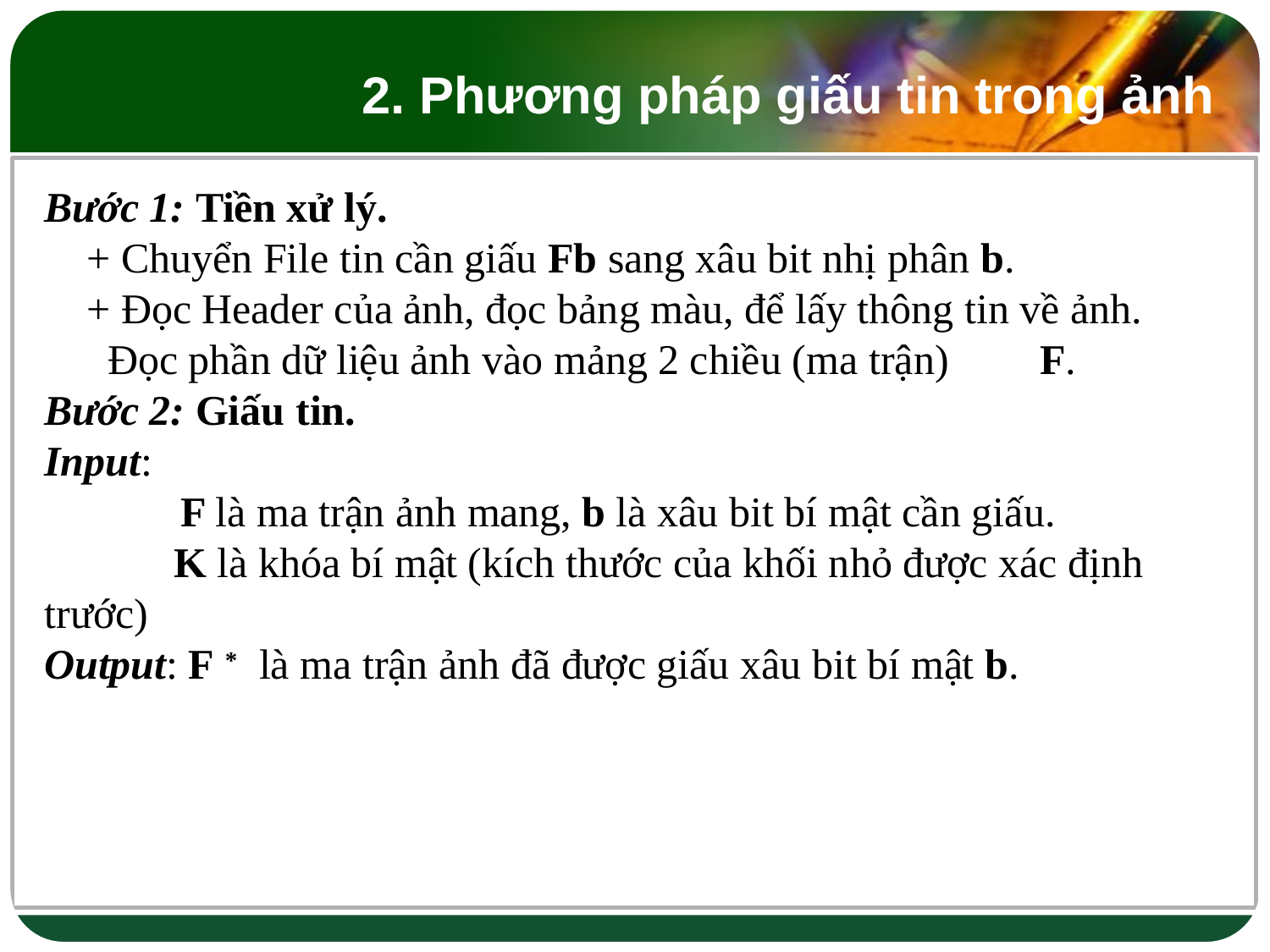

# 2. Phương pháp giấu tin trong ảnh
Bước 1: Tiền xử lý.
+ Chuyển File tin cần giấu Fb sang xâu bit nhị phân b.
+ Đọc Header của ảnh, đọc bảng màu, để lấy thông tin về ảnh.
Đọc phần dữ liệu ảnh vào mảng 2 chiều (ma trận)	F.
Bước 2: Giấu tin.
Input:
	F là ma trận ảnh mang, b là xâu bit bí mật cần giấu.
	K là khóa bí mật (kích thước của khối nhỏ được xác định
trước)
Output: F *	là ma trận ảnh đã được giấu xâu bit bí mật b.